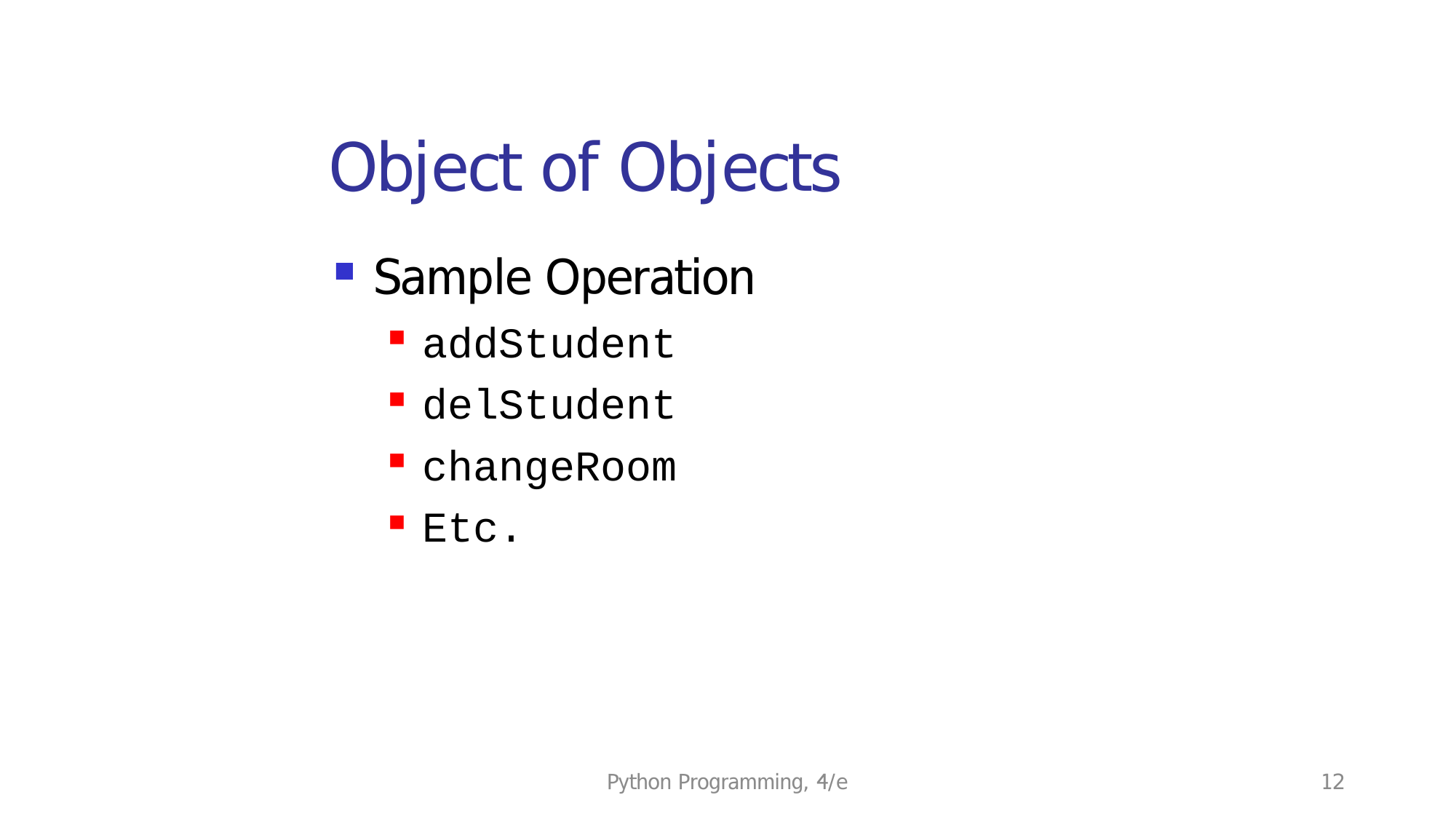

Object of Objects
Sample Operation
addStudent
delStudent
changeRoom
Etc.
Python Programming, 4/e
12